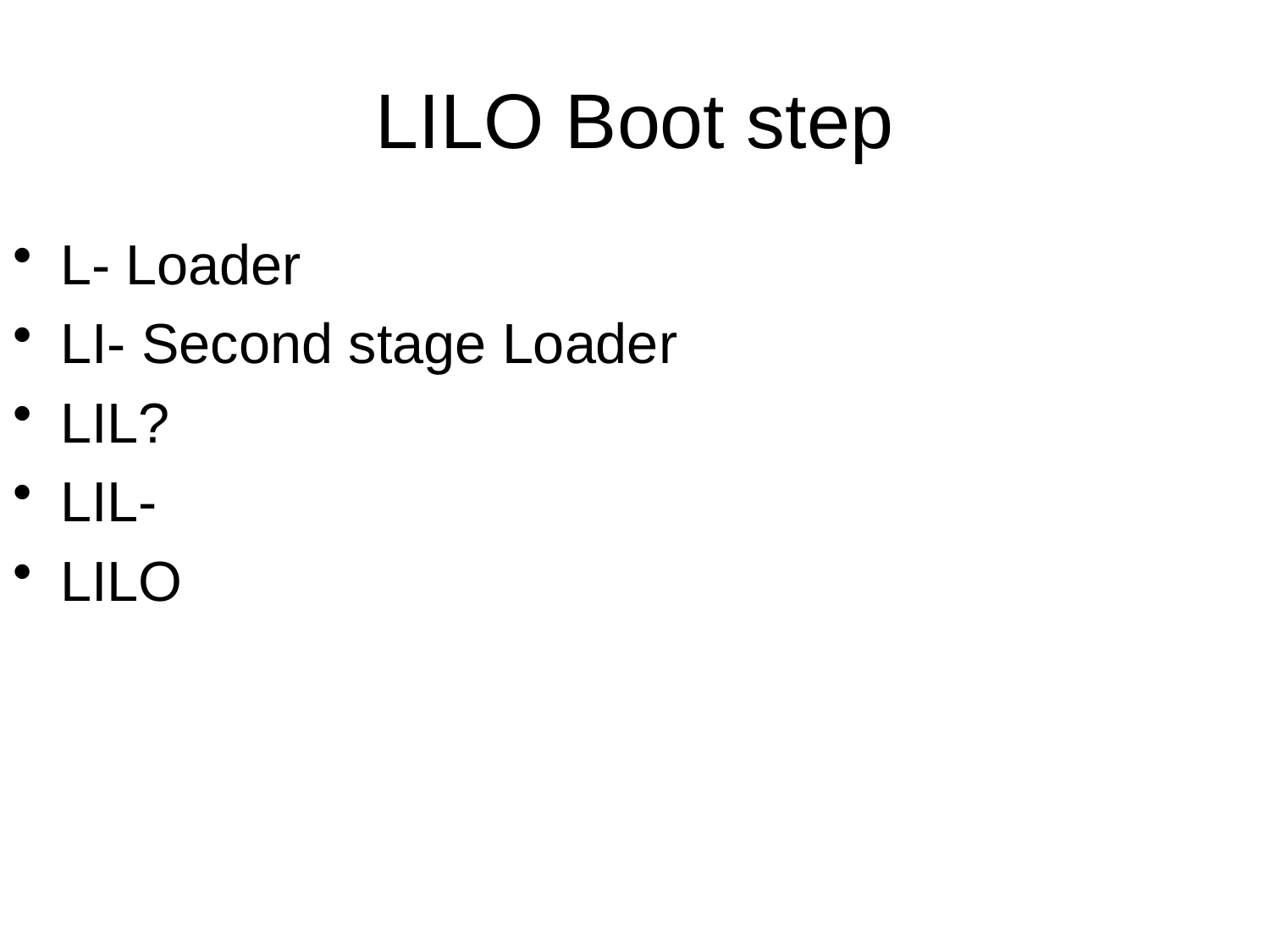

# LILO Boot step
L- Loader
LI- Second stage Loader
LIL?
LIL-
LILO